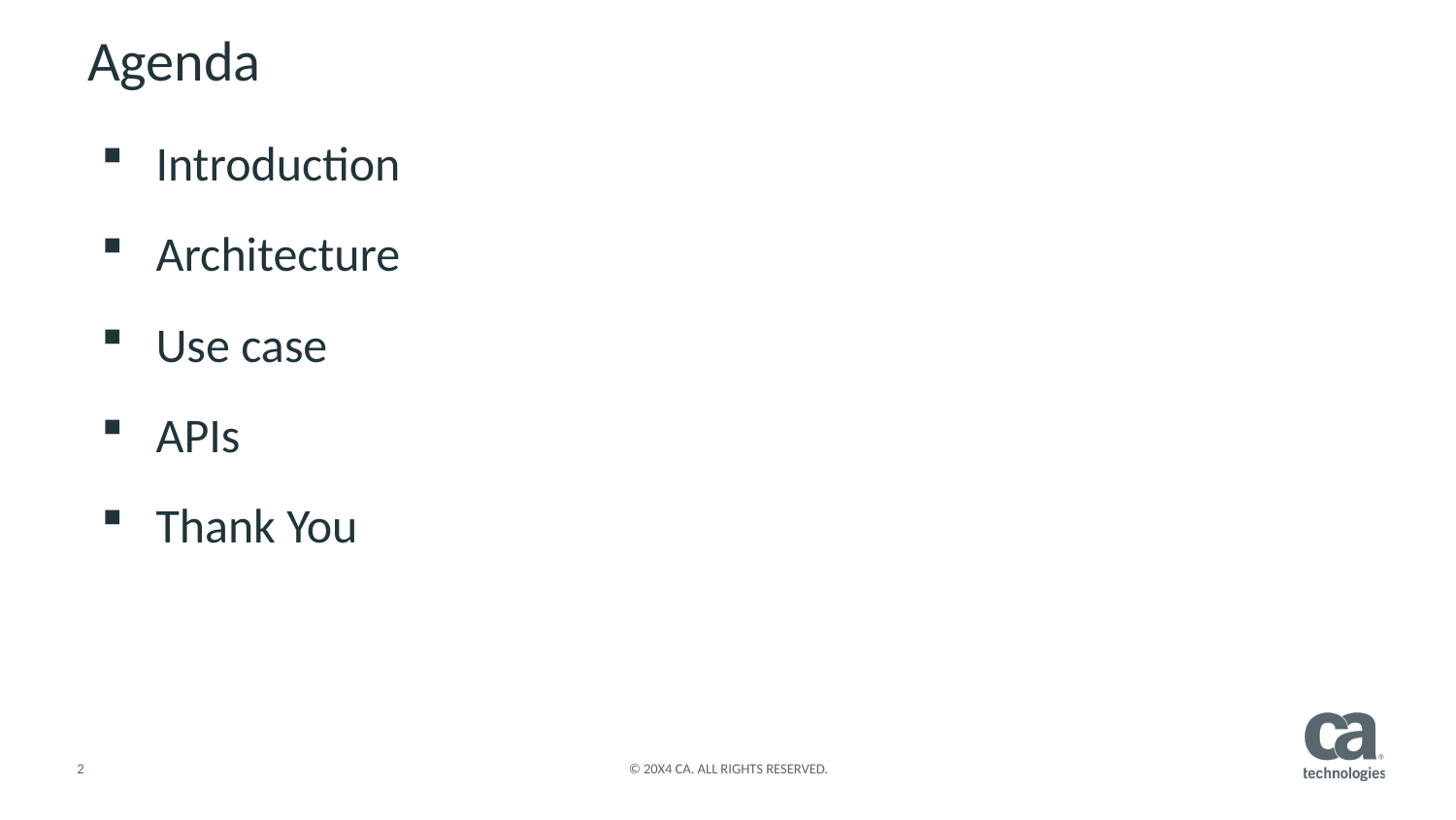

# Agenda
Introduction
Architecture
Use case
APIs
Thank You